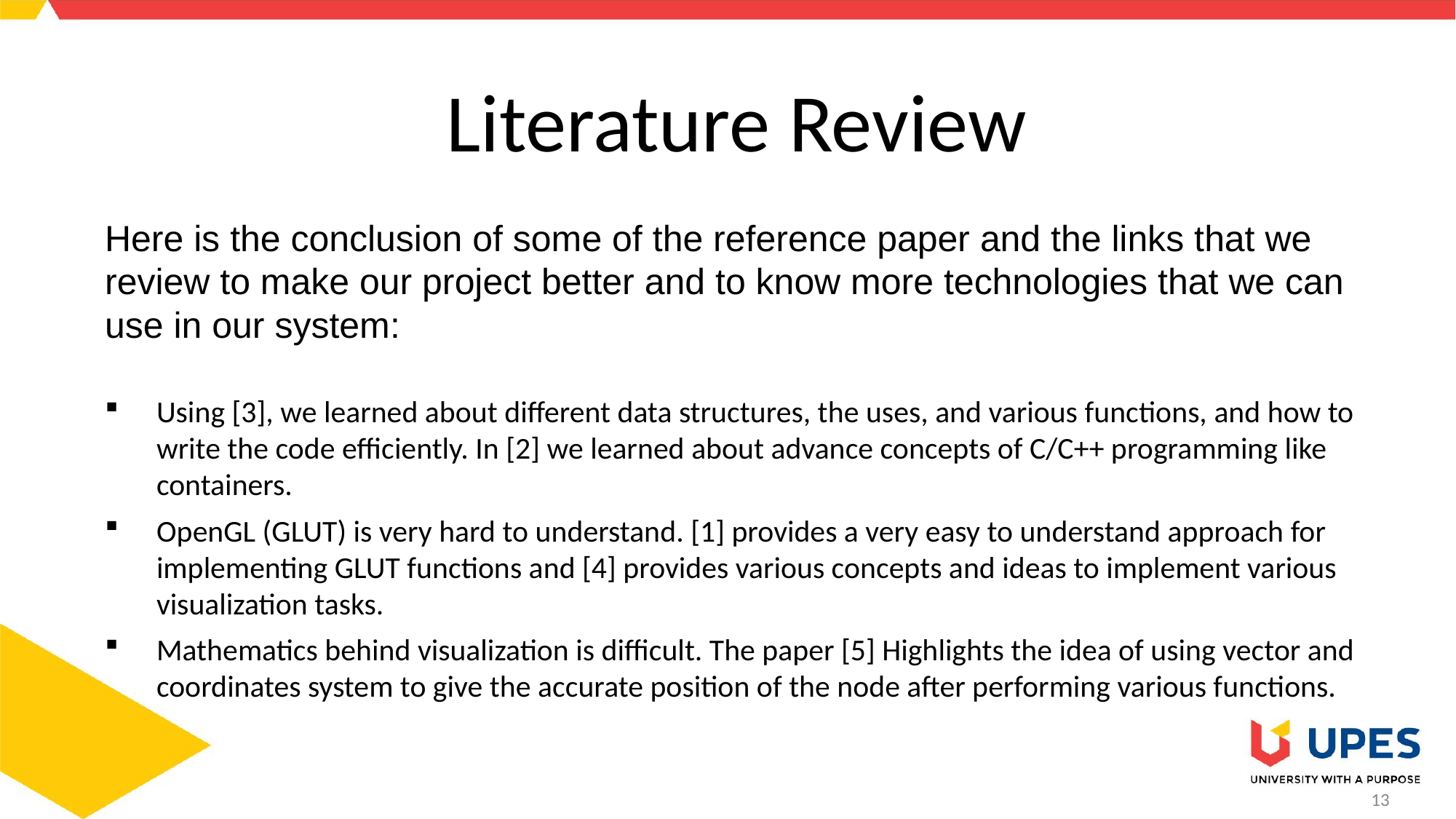

# Literature Review
Here is the conclusion of some of the reference paper and the links that we review to make our project better and to know more technologies that we can use in our system:

Using [3], we learned about different data structures, the uses, and various functions, and how to write the code efficiently. In [2] we learned about advance concepts of C/C++ programming like containers.
OpenGL (GLUT) is very hard to understand. [1] provides a very easy to understand approach for implementing GLUT functions and [4] provides various concepts and ideas to implement various visualization tasks.
Mathematics behind visualization is difficult. The paper [5] Highlights the idea of using vector and coordinates system to give the accurate position of the node after performing various functions.